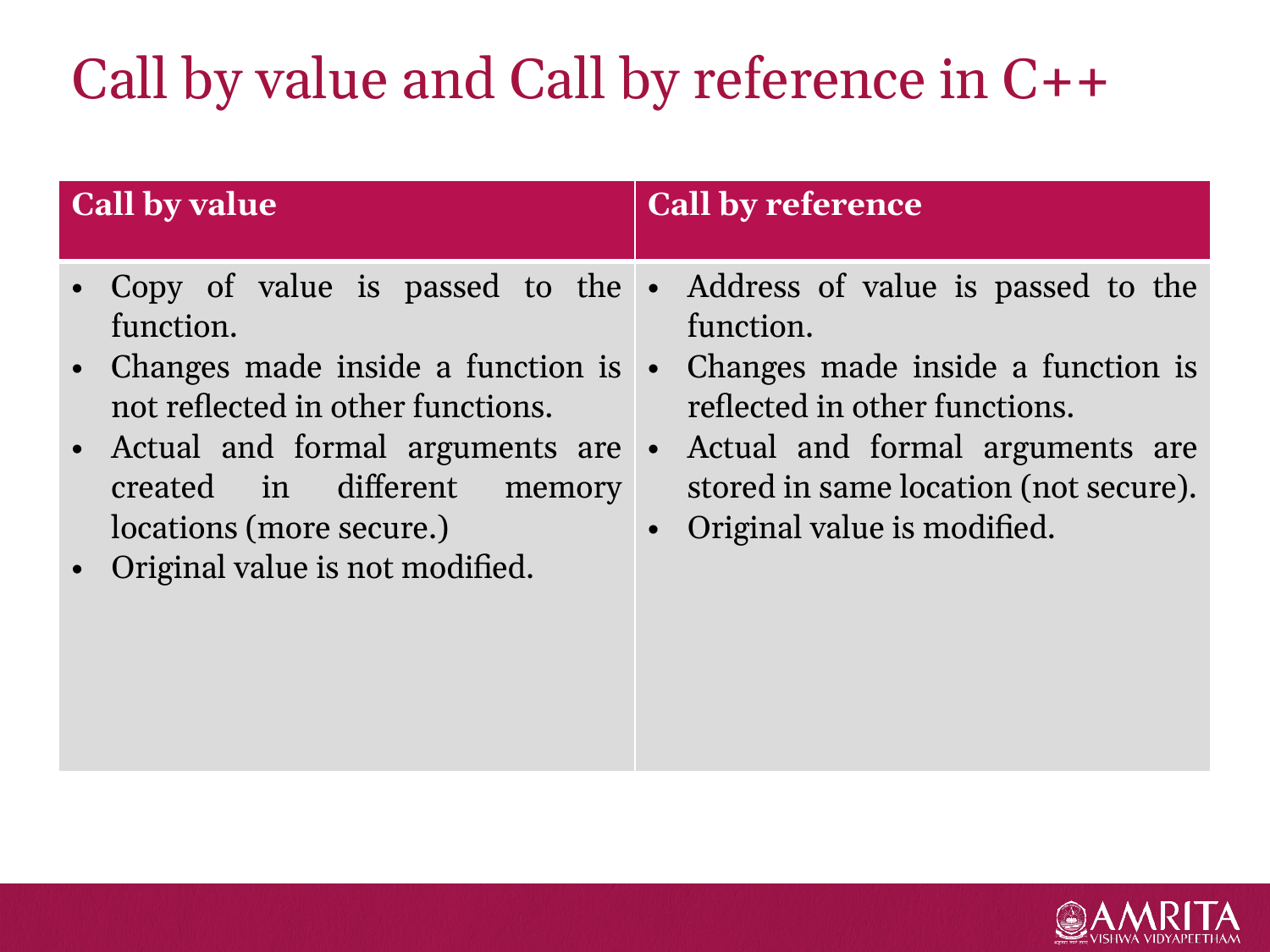

# Call by value and Call by reference in C++
| Call by value | Call by reference |
| --- | --- |
| Copy of value is passed to the function. Changes made inside a function is not reflected in other functions. Actual and formal arguments are created in different memory locations (more secure.) Original value is not modified. | Address of value is passed to the function. Changes made inside a function is reflected in other functions. Actual and formal arguments are stored in same location (not secure). Original value is modified. |